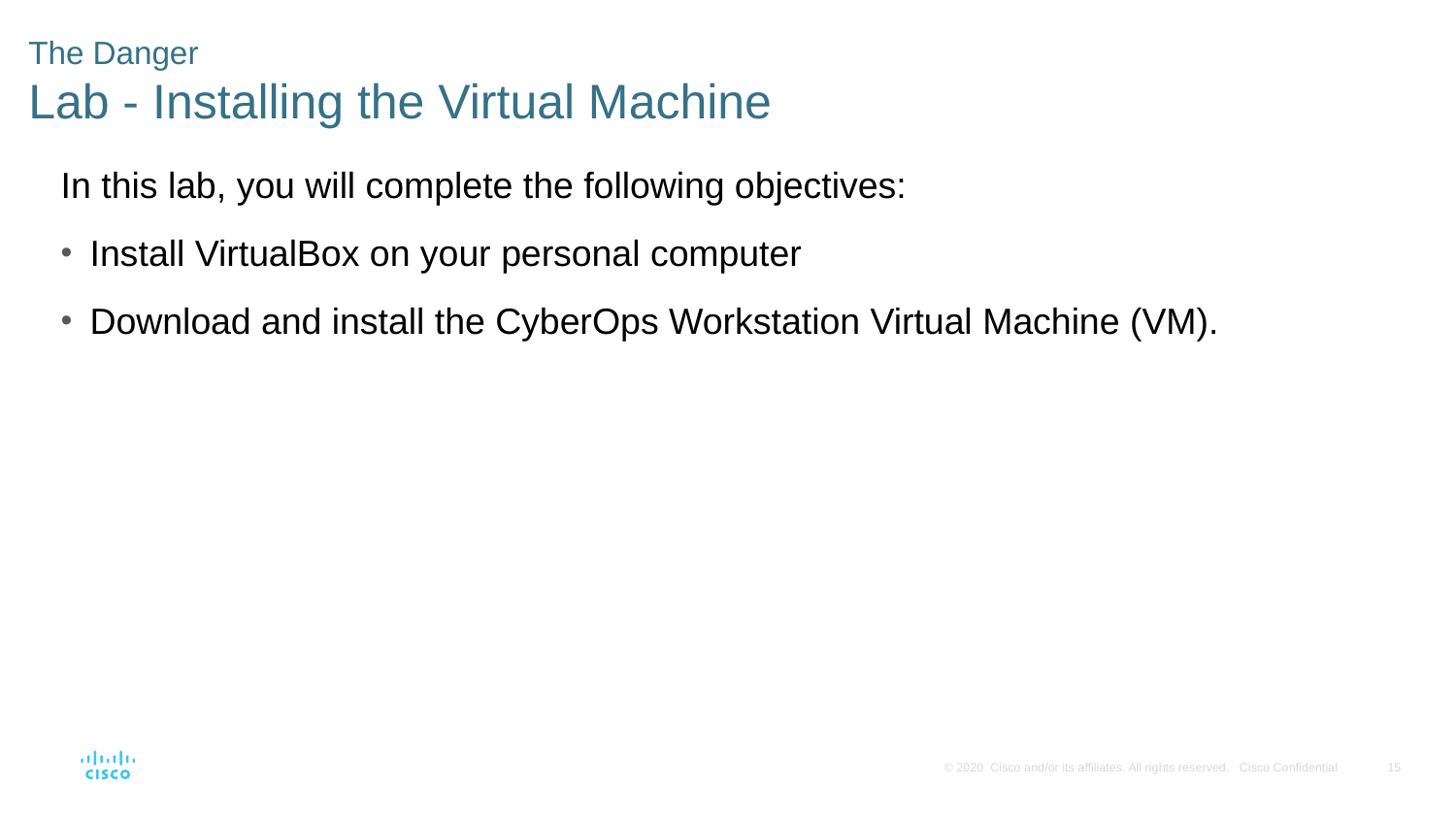

# The Danger Lab - Installing the Virtual Machine
In this lab, you will complete the following objectives:
Install VirtualBox on your personal computer
Download and install the CyberOps Workstation Virtual Machine (VM).